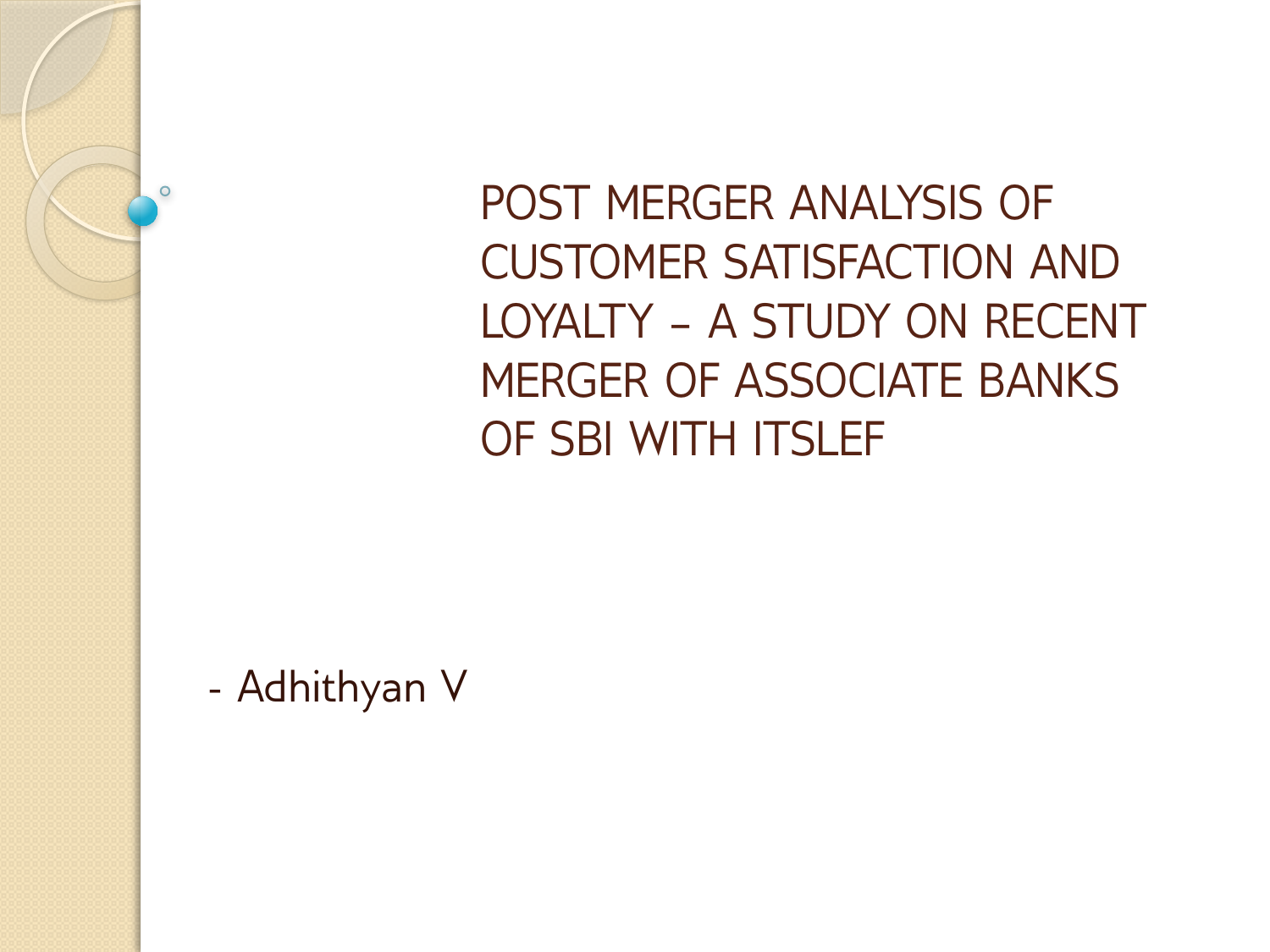

# POST MERGER ANALYSIS OF CUSTOMER SATISFACTION AND LOYALTY – A STUDY ON RECENT MERGER OF ASSOCIATE BANKS OF SBI WITH ITSLEF
- Adhithyan V